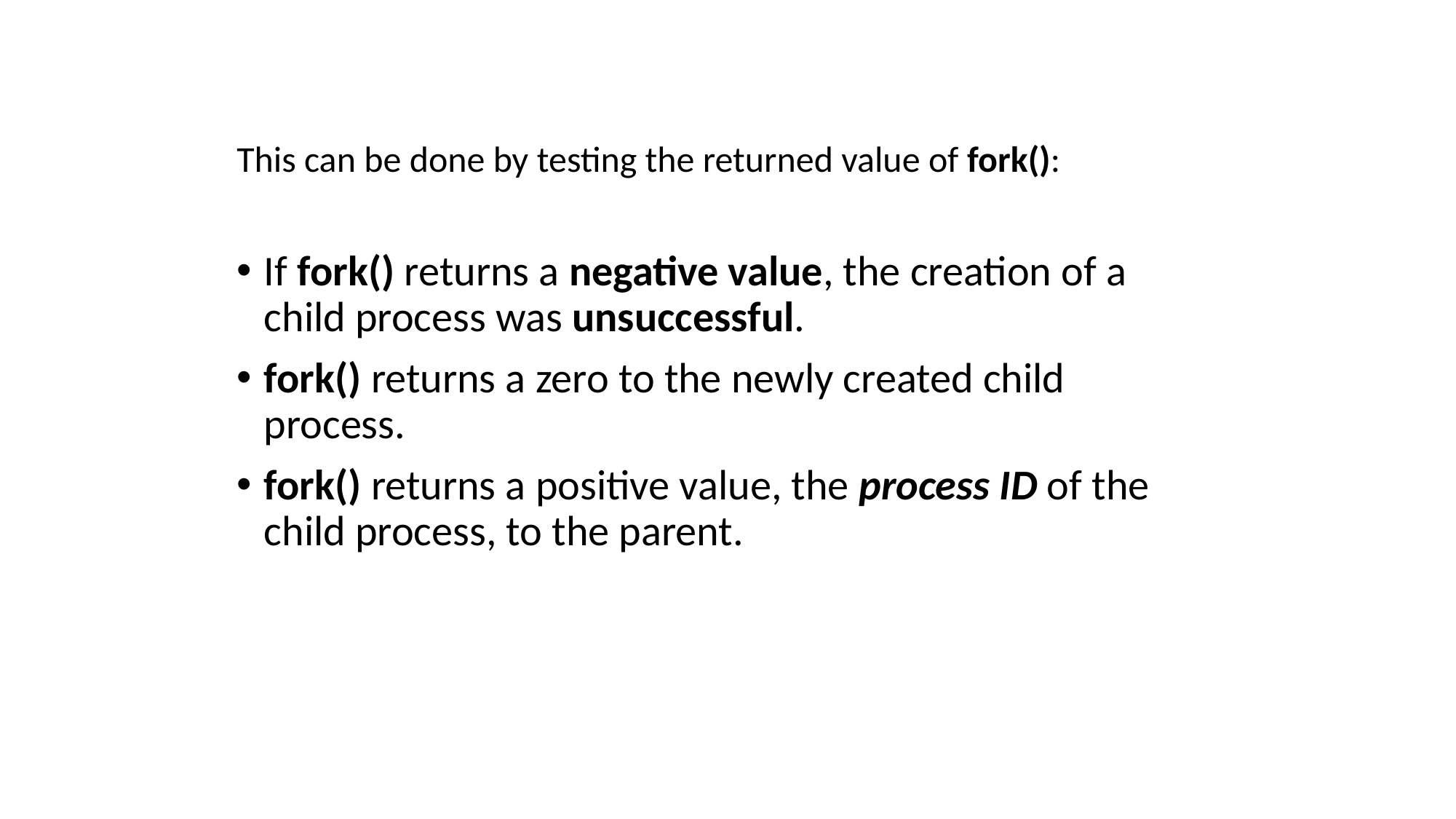

This can be done by testing the returned value of fork():

If fork() returns a negative value, the creation of a child process was unsuccessful.
fork() returns a zero to the newly created child process.
fork() returns a positive value, the process ID of the child process, to the parent.